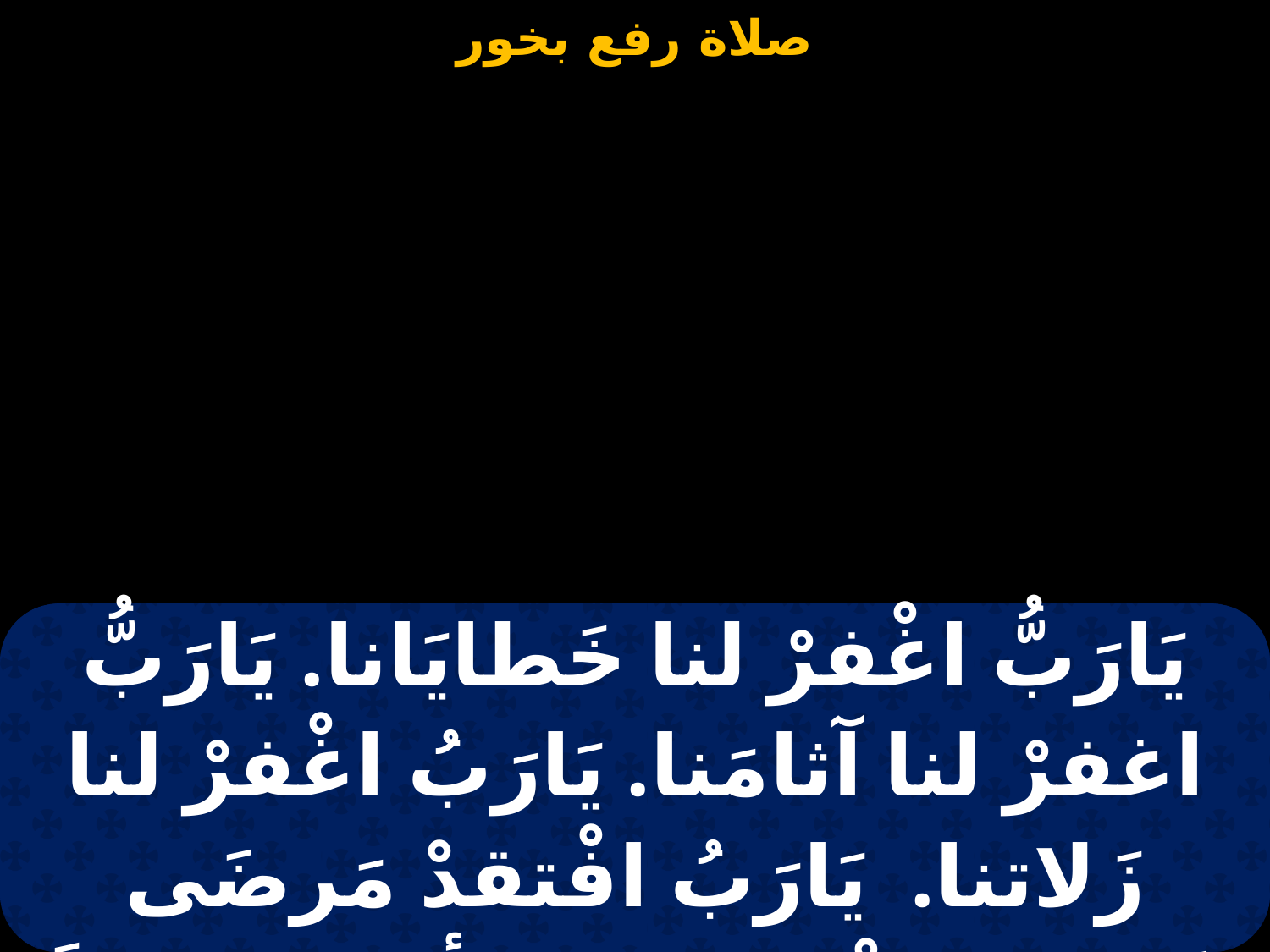

| يَارَبُّ اغْفرْ لنا خَطايَانا. يَارَبُّ اغفرْ لنا آثامَنا. يَارَبُ اغْفرْ لنا زَلاتنا.  يَارَبُ افْتقدْ مَرضَى شَعبِك، اشْفِهمْ مِنْ أجلِ اسْمكَ القدّوسِ |
| --- |